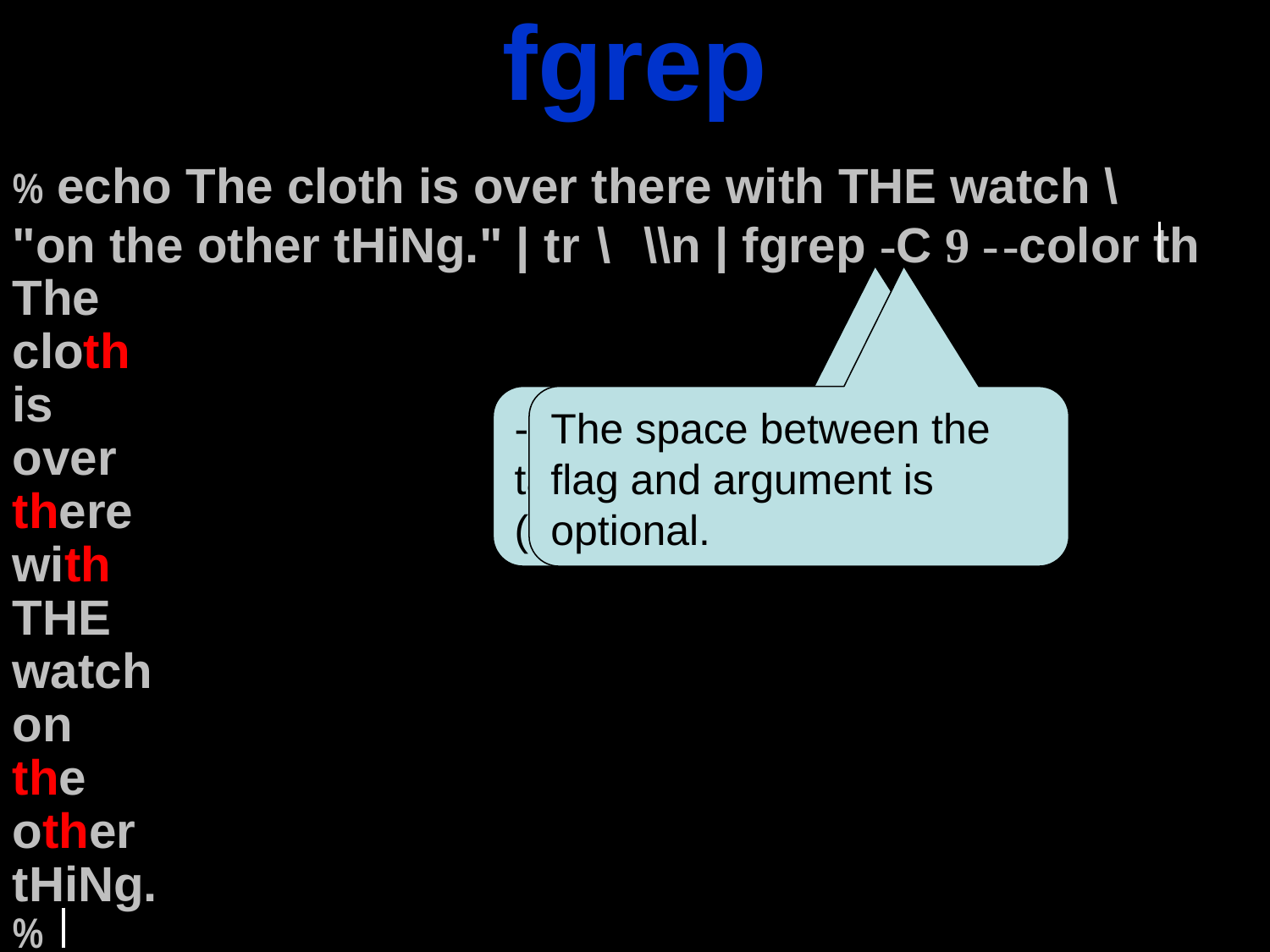

fgrep
% echo The cloth is over there with THE watch \
"on the other tHiNg." | tr \  \\n | fgrep -C 9 - -color th
The
cloth
is
over
there
with
THE
watch
on
the
other
tHiNg.
%
-C is one of the flags that takes an argument.
(others are: -A, -B and -e).
The space between the flag and argument is optional.